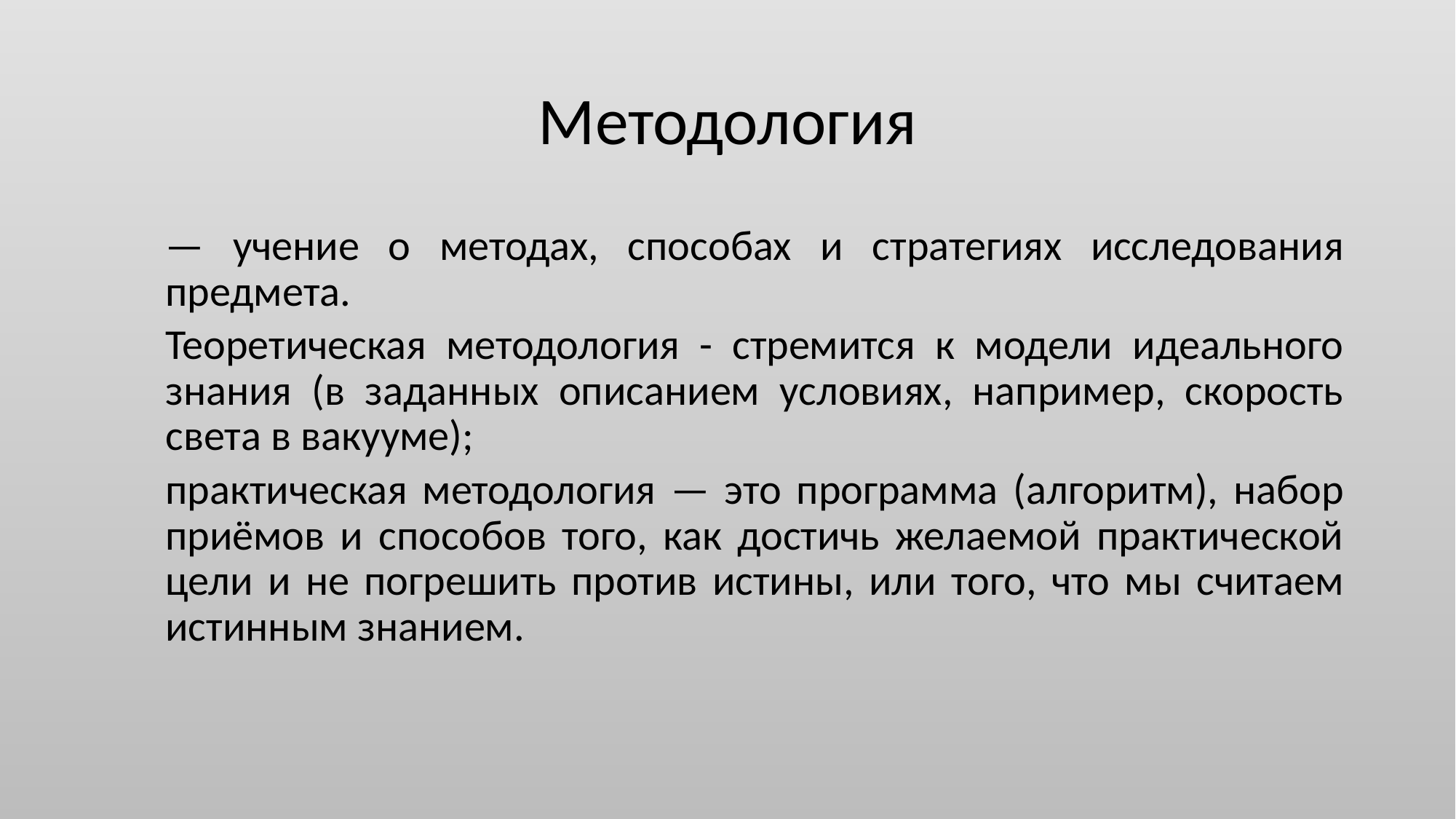

# Методология
— учение о методах, способах и стратегиях исследования предмета.
Теоретическая методология - стремится к модели идеального знания (в заданных описанием условиях, например, скорость света в вакууме);
практическая методология — это программа (алгоритм), набор приёмов и способов того, как достичь желаемой практической цели и не погрешить против истины, или того, что мы считаем истинным знанием.